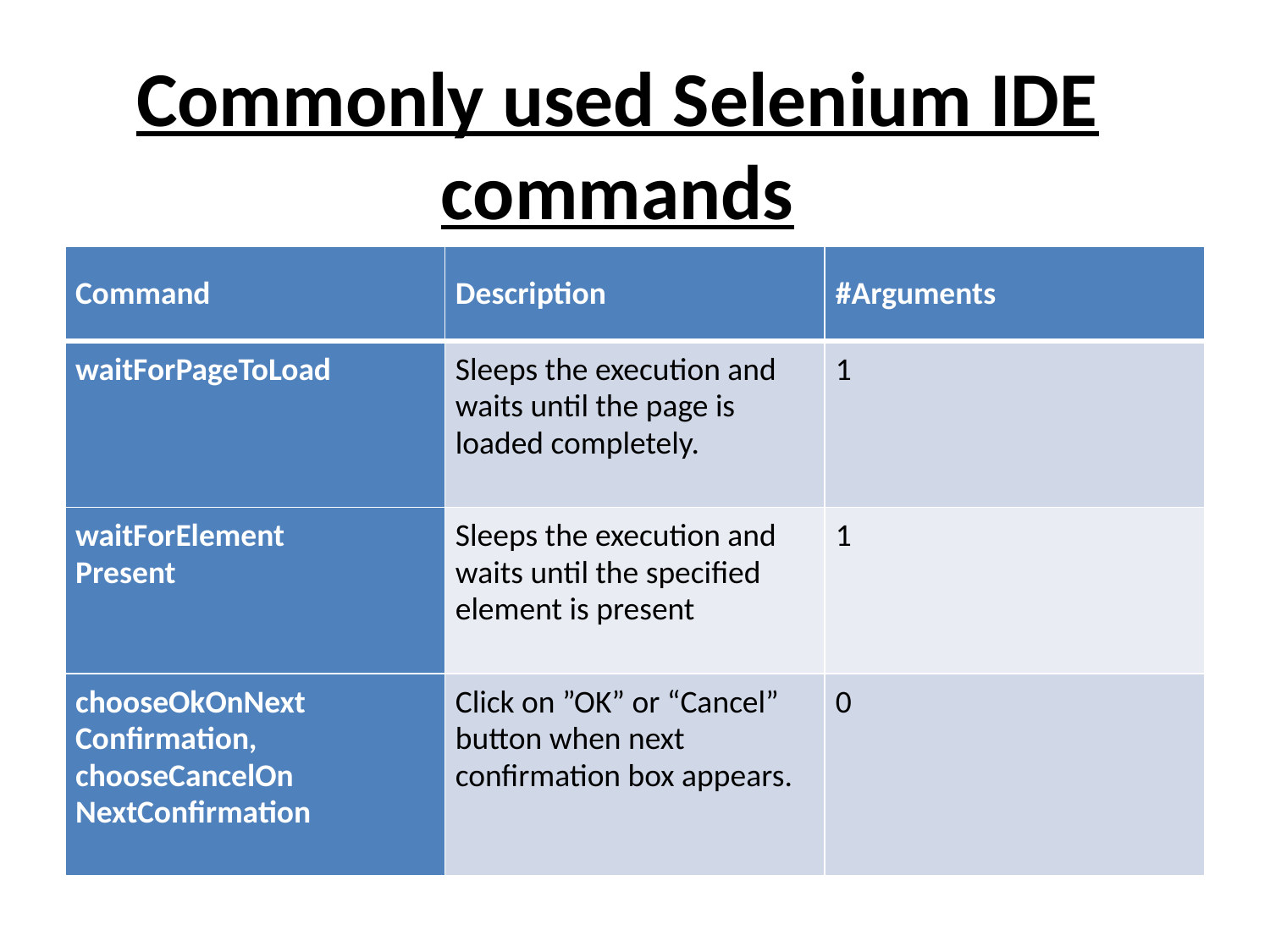

# Commonly used Selenium IDE commands
| Command | Description | #Arguments |
| --- | --- | --- |
| waitForPageToLoad | Sleeps the execution and waits until the page is loaded completely. | 1 |
| waitForElement Present | Sleeps the execution and waits until the specified element is present | 1 |
| chooseOkOnNext Confirmation,  chooseCancelOn NextConfirmation | Click on ”OK” or “Cancel” button when next confirmation box appears. | 0 |